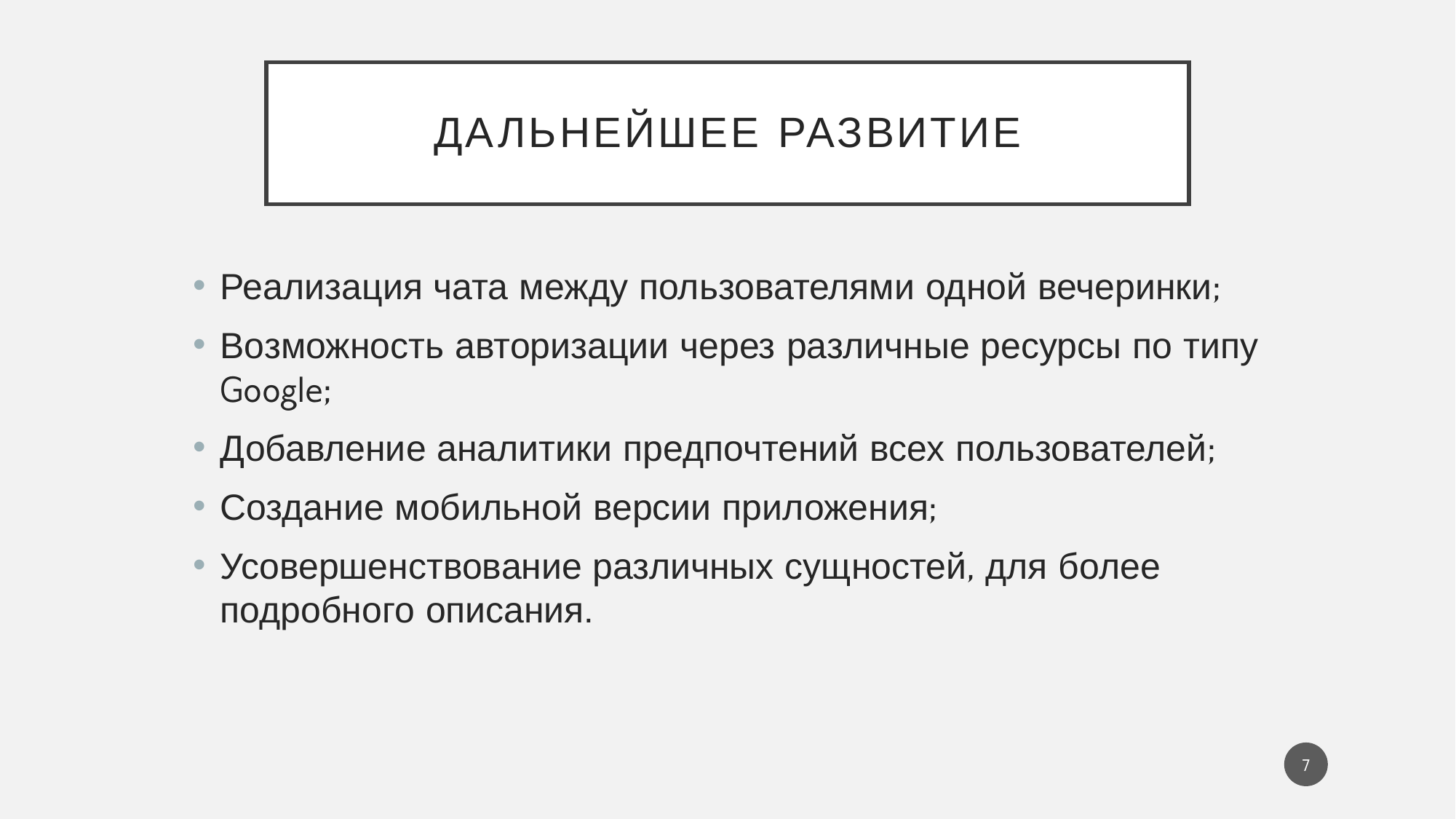

# Дальнейшее развитие
Реализация чата между пользователями одной вечеринки;
Возможность авторизации через различные ресурсы по типу Google;
Добавление аналитики предпочтений всех пользователей;
Создание мобильной версии приложения;
Усовершенствование различных сущностей, для более подробного описания.

7